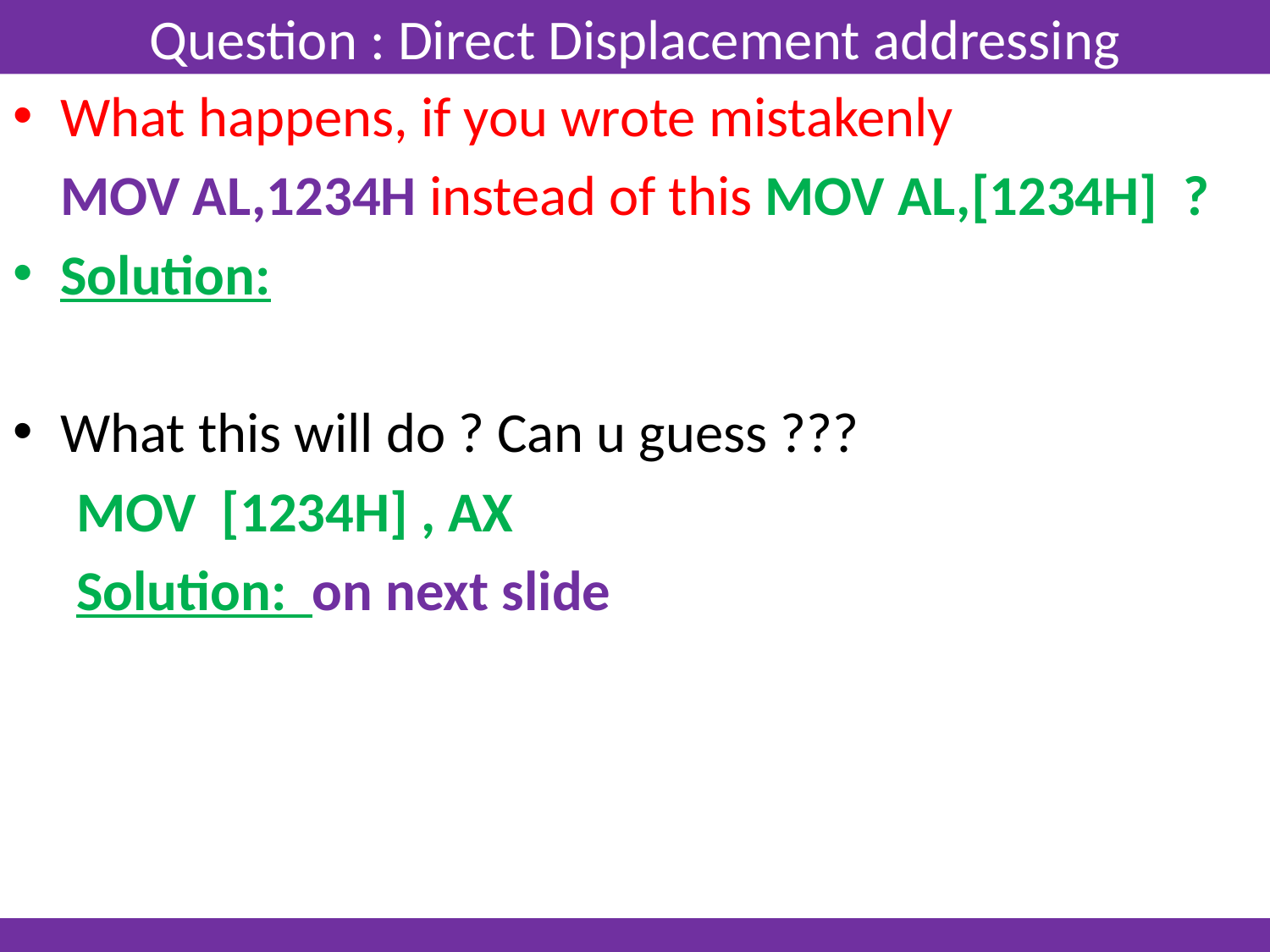

# Question : Direct Displacement addressing
What happens, if you wrote mistakenly
	MOV AL,1234H instead of this MOV AL,[1234H]  ?
Solution:

What this will do ? Can u guess ???
MOV  [1234H] , AX
Solution:  on next slide